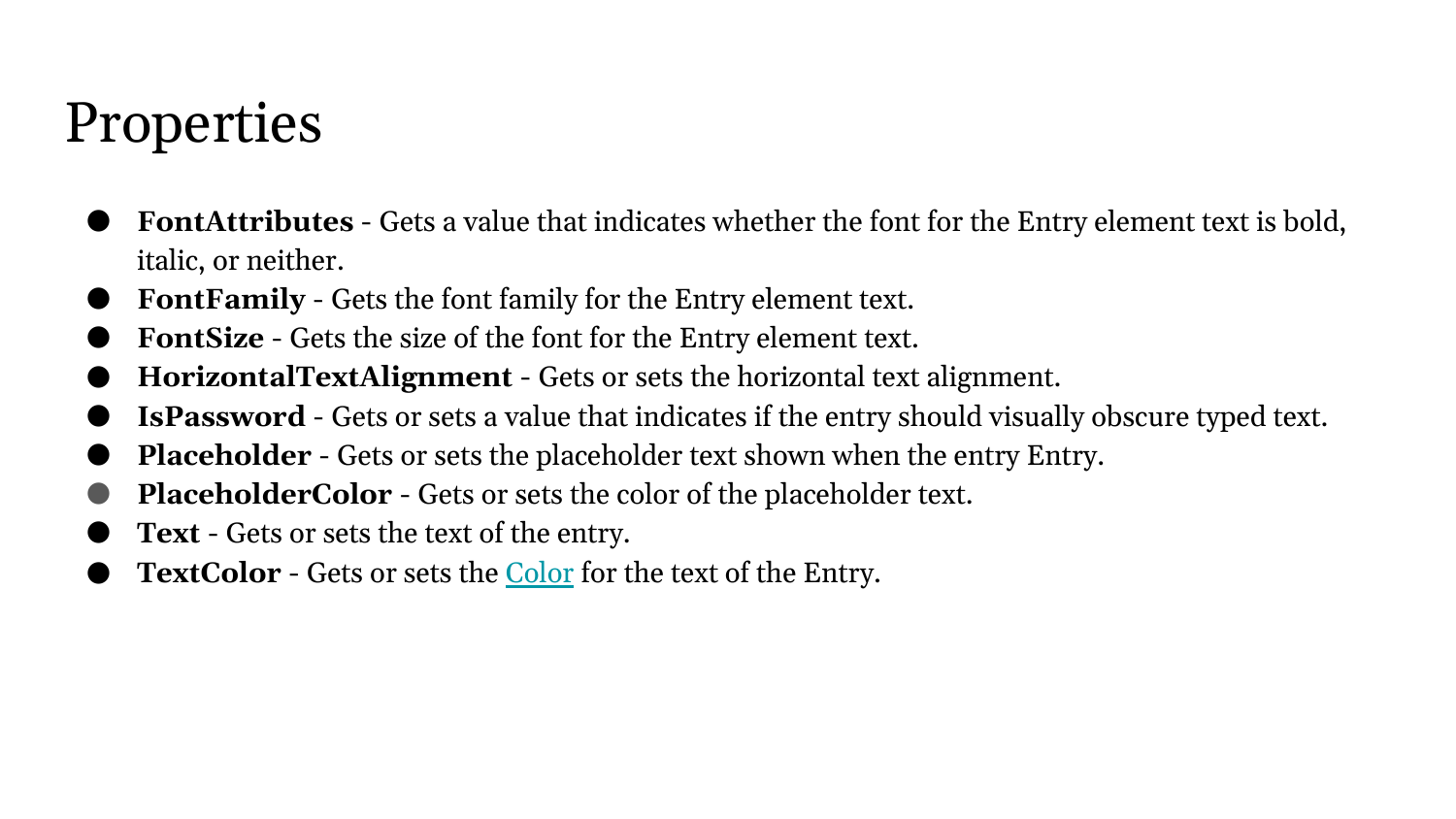

# Properties
FontAttributes - Gets a value that indicates whether the font for the Entry element text is bold, italic, or neither.
FontFamily - Gets the font family for the Entry element text.
FontSize - Gets the size of the font for the Entry element text.
HorizontalTextAlignment - Gets or sets the horizontal text alignment.
IsPassword - Gets or sets a value that indicates if the entry should visually obscure typed text.
Placeholder - Gets or sets the placeholder text shown when the entry Entry.
PlaceholderColor - Gets or sets the color of the placeholder text.
Text - Gets or sets the text of the entry.
TextColor - Gets or sets the Color for the text of the Entry.